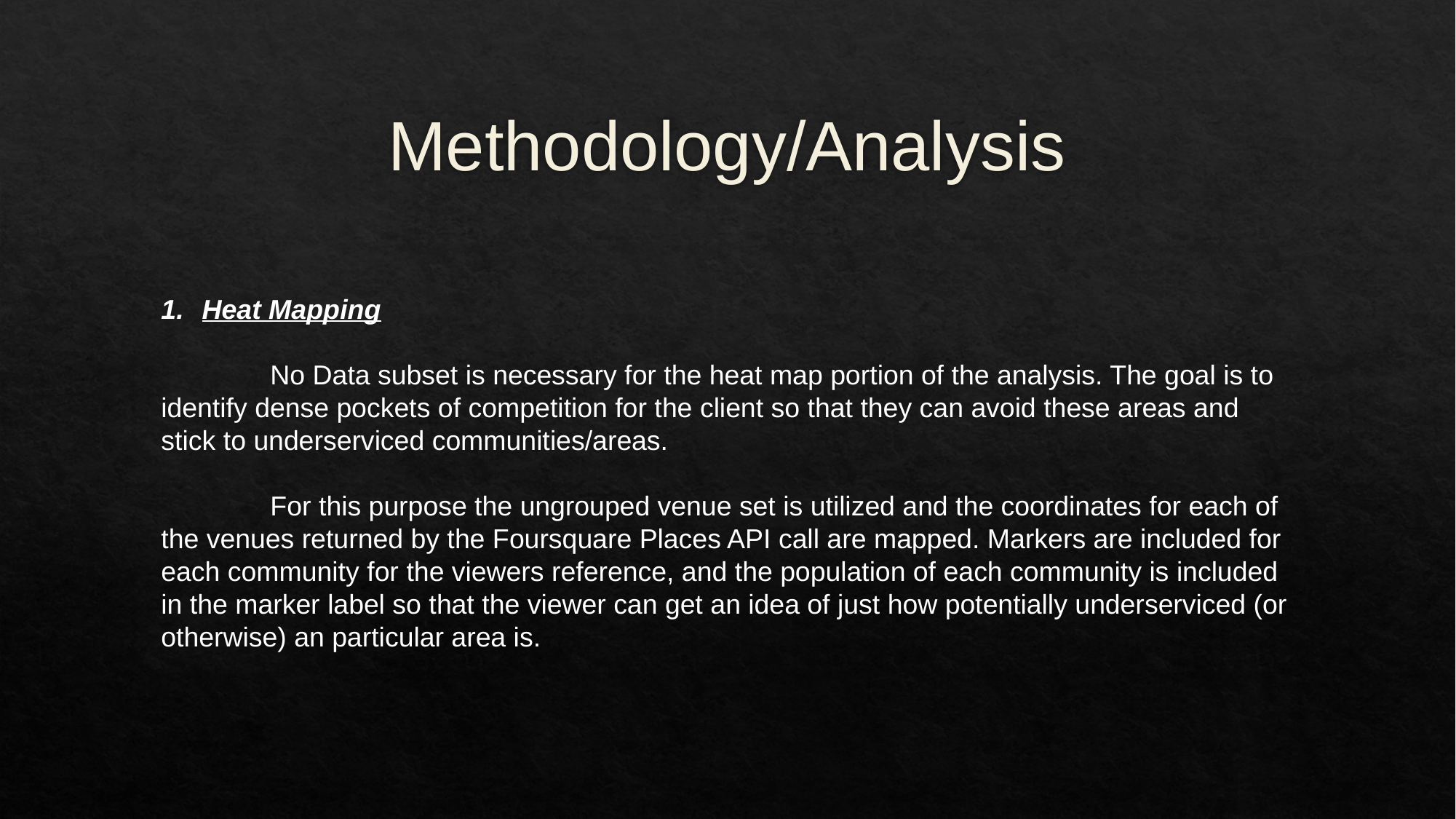

# Methodology/Analysis
Heat Mapping

	No Data subset is necessary for the heat map portion of the analysis. The goal is to identify dense pockets of competition for the client so that they can avoid these areas and stick to underserviced communities/areas.

	For this purpose the ungrouped venue set is utilized and the coordinates for each of the venues returned by the Foursquare Places API call are mapped. Markers are included for each community for the viewers reference, and the population of each community is included in the marker label so that the viewer can get an idea of just how potentially underserviced (or otherwise) an particular area is.